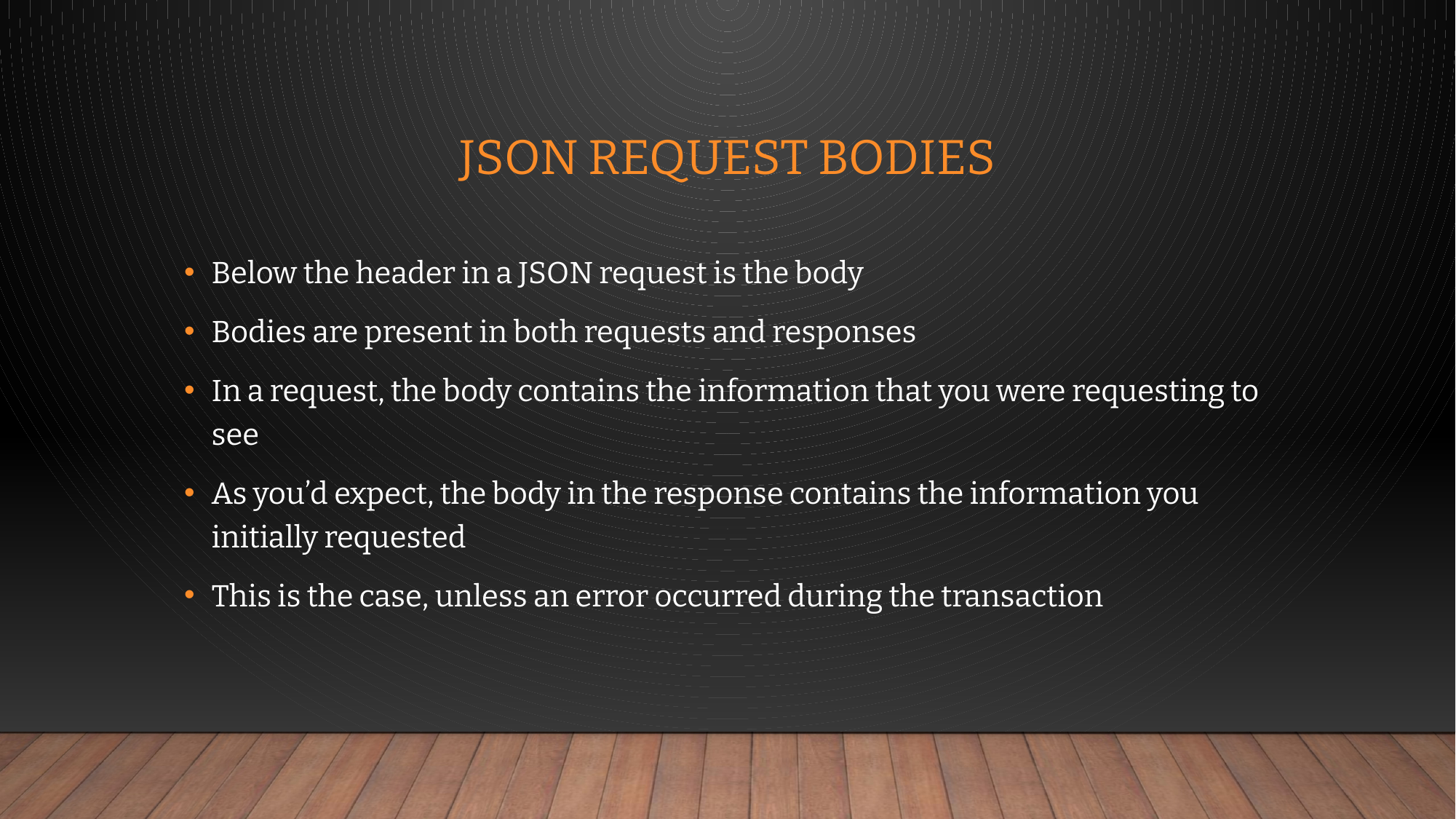

# Json request bodies
Below the header in a JSON request is the body
Bodies are present in both requests and responses
In a request, the body contains the information that you were requesting to see
As you’d expect, the body in the response contains the information you initially requested
This is the case, unless an error occurred during the transaction